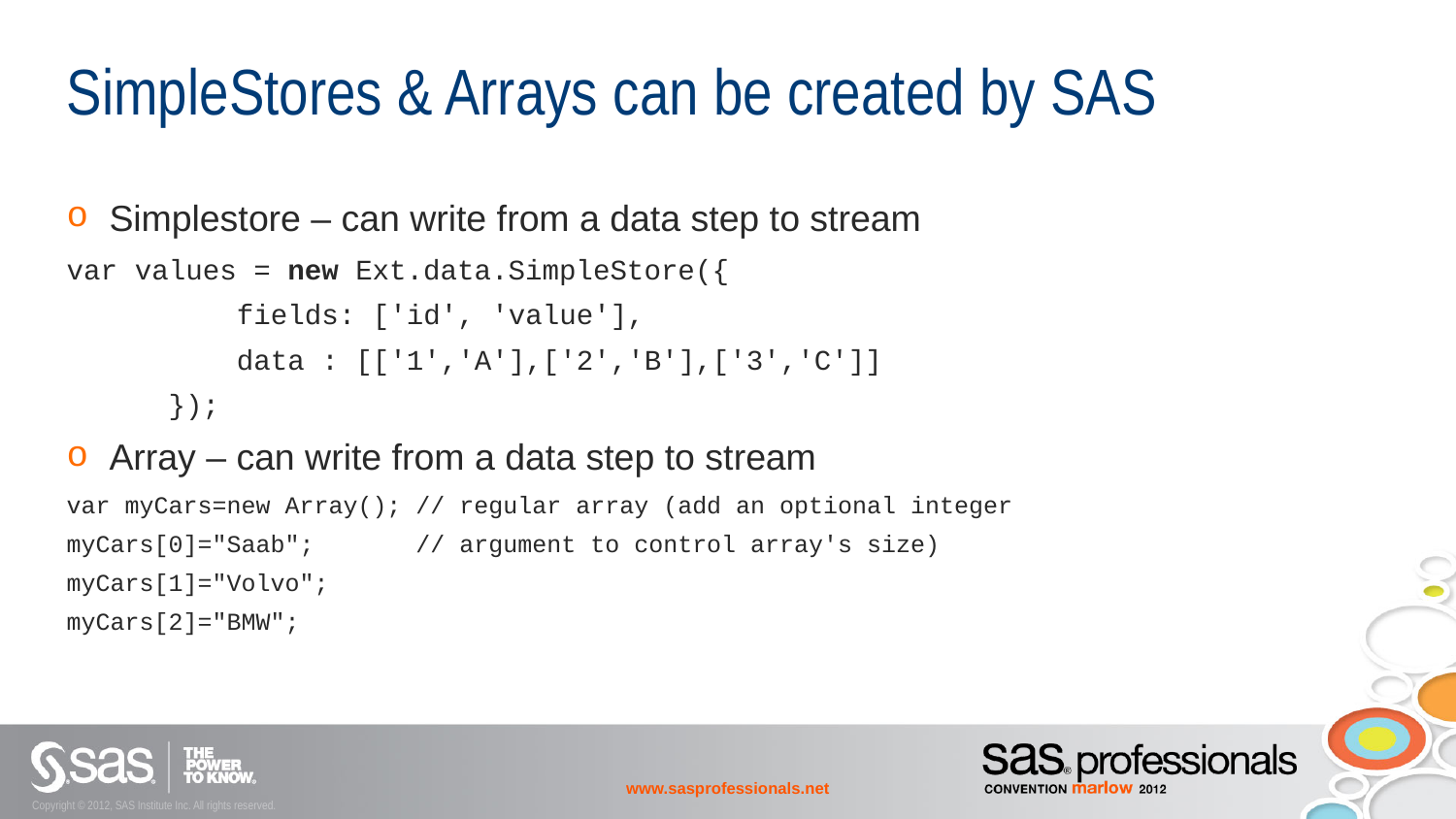

# SimpleStores & Arrays can be created by SAS
Simplestore – can write from a data step to stream
var values = new Ext.data.SimpleStore({
          fields: ['id', 'value'],
          data : [['1','A'],['2','B'],['3','C']]
      });
Array – can write from a data step to stream
var myCars=new Array(); // regular array (add an optional integer
myCars[0]="Saab";       // argument to control array's size)
myCars[1]="Volvo";
myCars[2]="BMW";